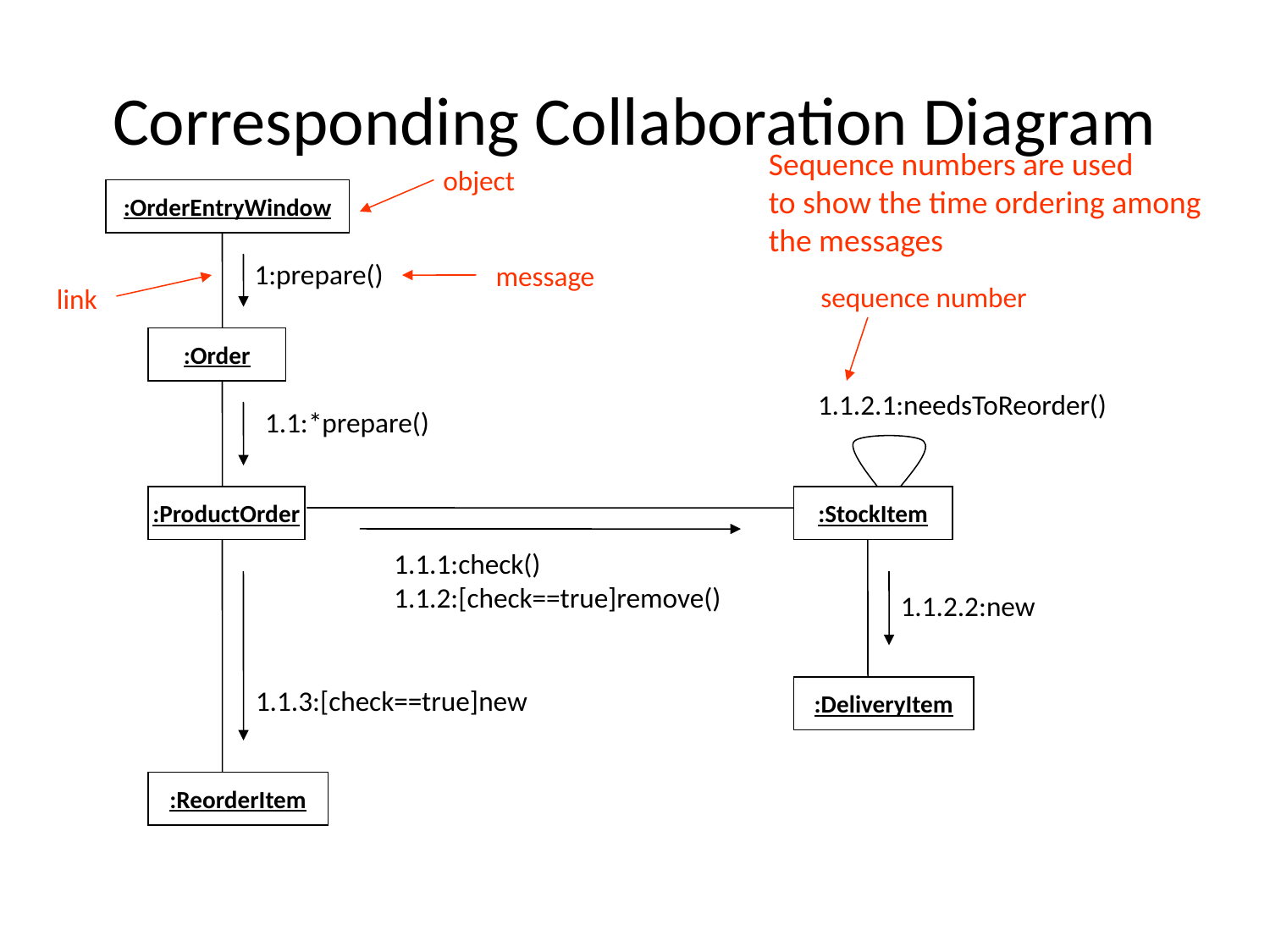

# Corresponding Collaboration Diagram
Sequence numbers are used
to show the time ordering among
the messages
object
:OrderEntryWindow

1:prepare()
message

sequence number
link

:Order

1.1.2.1:needsToReorder()
1.1:*prepare()

:ProductOrder
:StockItem

1.1.1:check()
1.1.2:[check==true]remove()

1.1.2.2:new
1.1.3:[check==true]new
:DeliveryItem
:ReorderItem